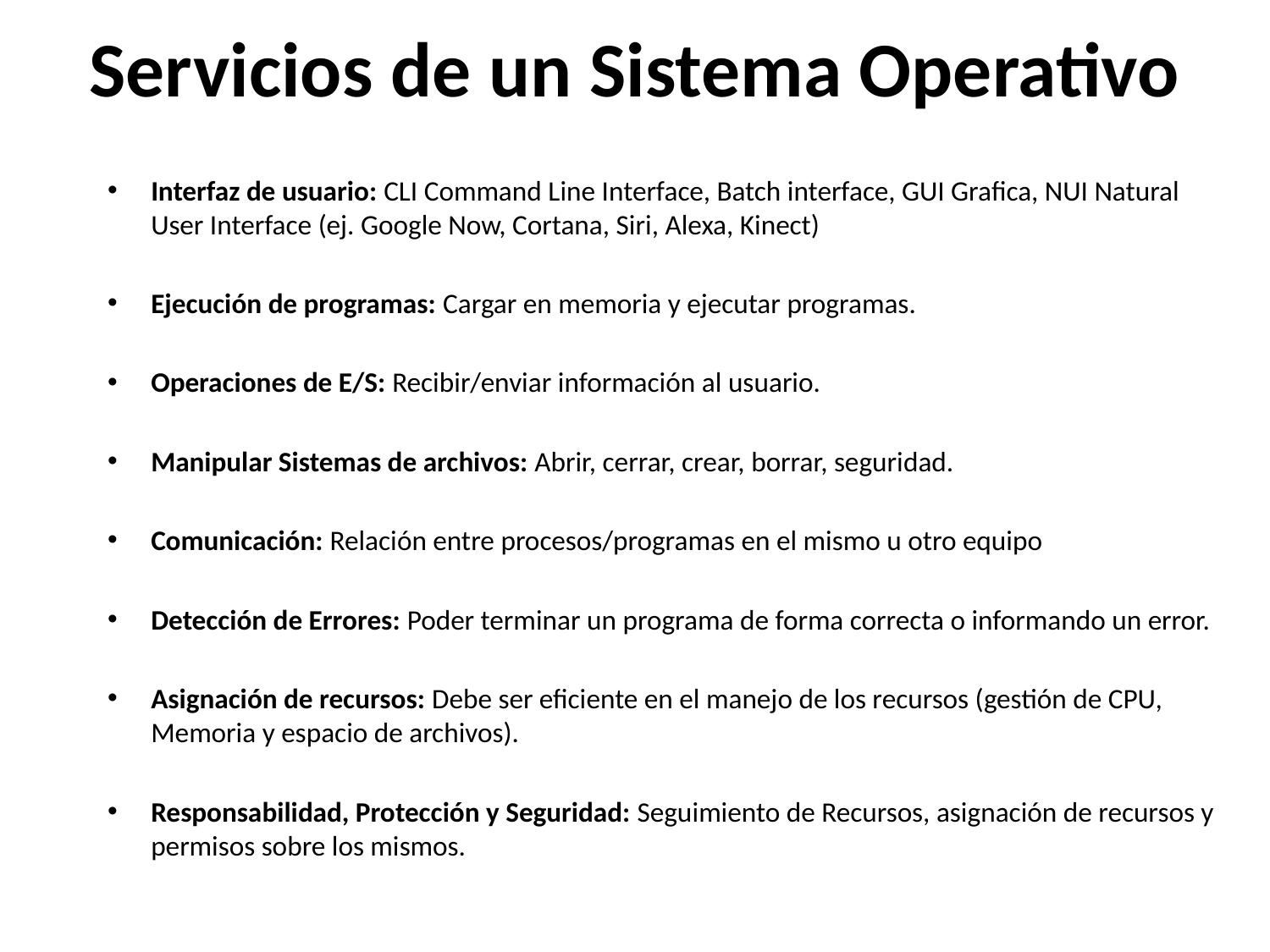

# Servicios de un Sistema Operativo
Interfaz de usuario: CLI Command Line Interface, Batch interface, GUI Grafica, NUI Natural User Interface (ej. Google Now, Cortana, Siri, Alexa, Kinect)

Ejecución de programas: Cargar en memoria y ejecutar programas.

Operaciones de E/S: Recibir/enviar información al usuario.

Manipular Sistemas de archivos: Abrir, cerrar, crear, borrar, seguridad.

Comunicación: Relación entre procesos/programas en el mismo u otro equipo

Detección de Errores: Poder terminar un programa de forma correcta o informando un error.

Asignación de recursos: Debe ser eficiente en el manejo de los recursos (gestión de CPU, Memoria y espacio de archivos).

Responsabilidad, Protección y Seguridad: Seguimiento de Recursos, asignación de recursos y permisos sobre los mismos.